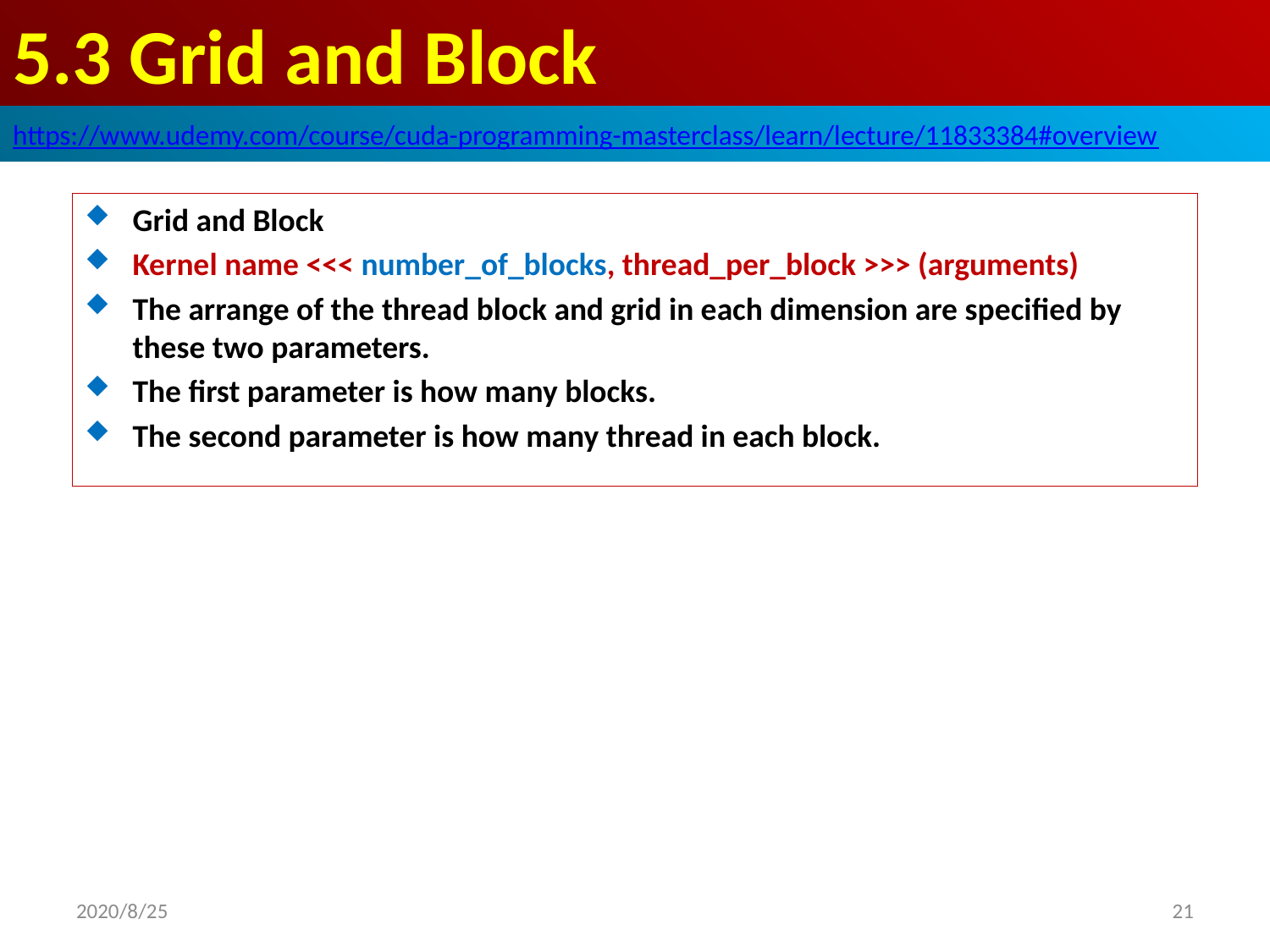

# 5.3 Grid and Block
https://www.udemy.com/course/cuda-programming-masterclass/learn/lecture/11833384#overview
Grid and Block
Kernel name <<< number_of_blocks, thread_per_block >>> (arguments)
The arrange of the thread block and grid in each dimension are specified by these two parameters.
The first parameter is how many blocks.
The second parameter is how many thread in each block.
2020/8/25
21